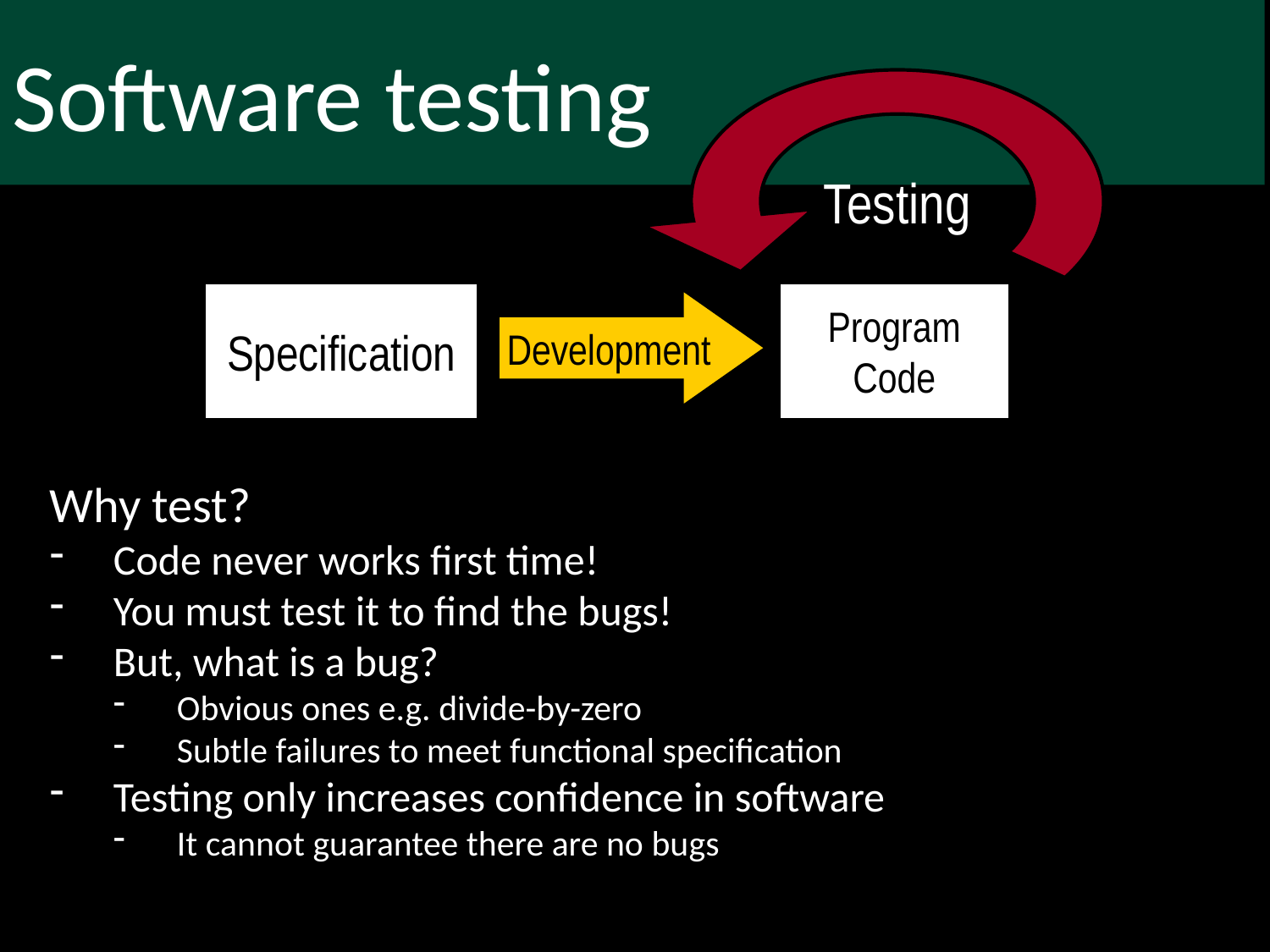

Software testing
Testing
Specification
Program
Code
Development
Why test?
Code never works first time!
You must test it to find the bugs!
But, what is a bug?
Obvious ones e.g. divide-by-zero
Subtle failures to meet functional specification
Testing only increases confidence in software
It cannot guarantee there are no bugsnce